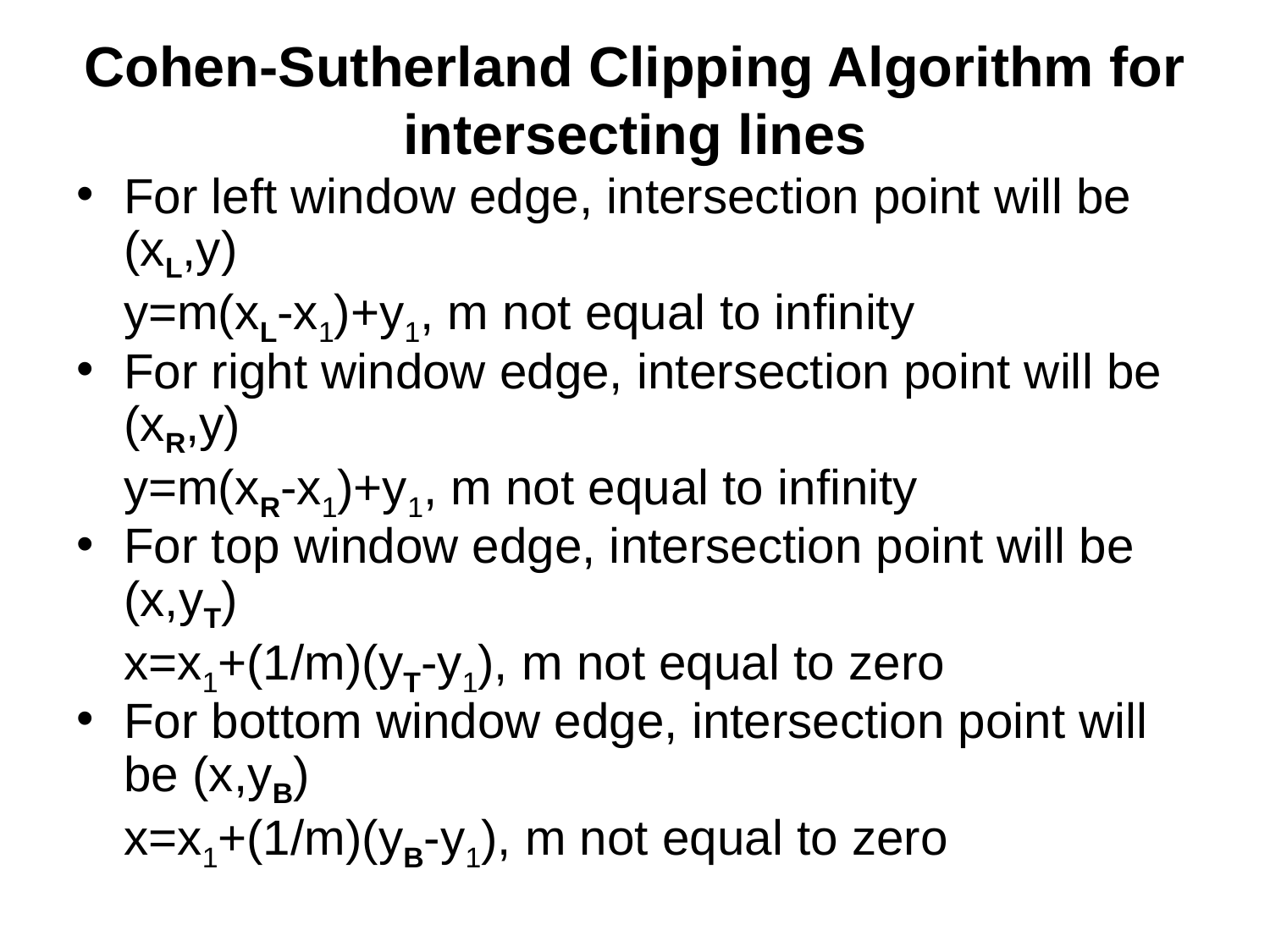

# Cohen-Sutherland Clipping Algorithm for intersecting lines
For left window edge, intersection point will be (xL,y)
	y=m(xL-x1)+y1, m not equal to infinity
For right window edge, intersection point will be (xR,y)
	y=m(xR-x1)+y1, m not equal to infinity
For top window edge, intersection point will be (x,yT)
	x=x1+(1/m)(yT-y1), m not equal to zero
For bottom window edge, intersection point will be (x,yB)
	x=x1+(1/m)(yB-y1), m not equal to zero